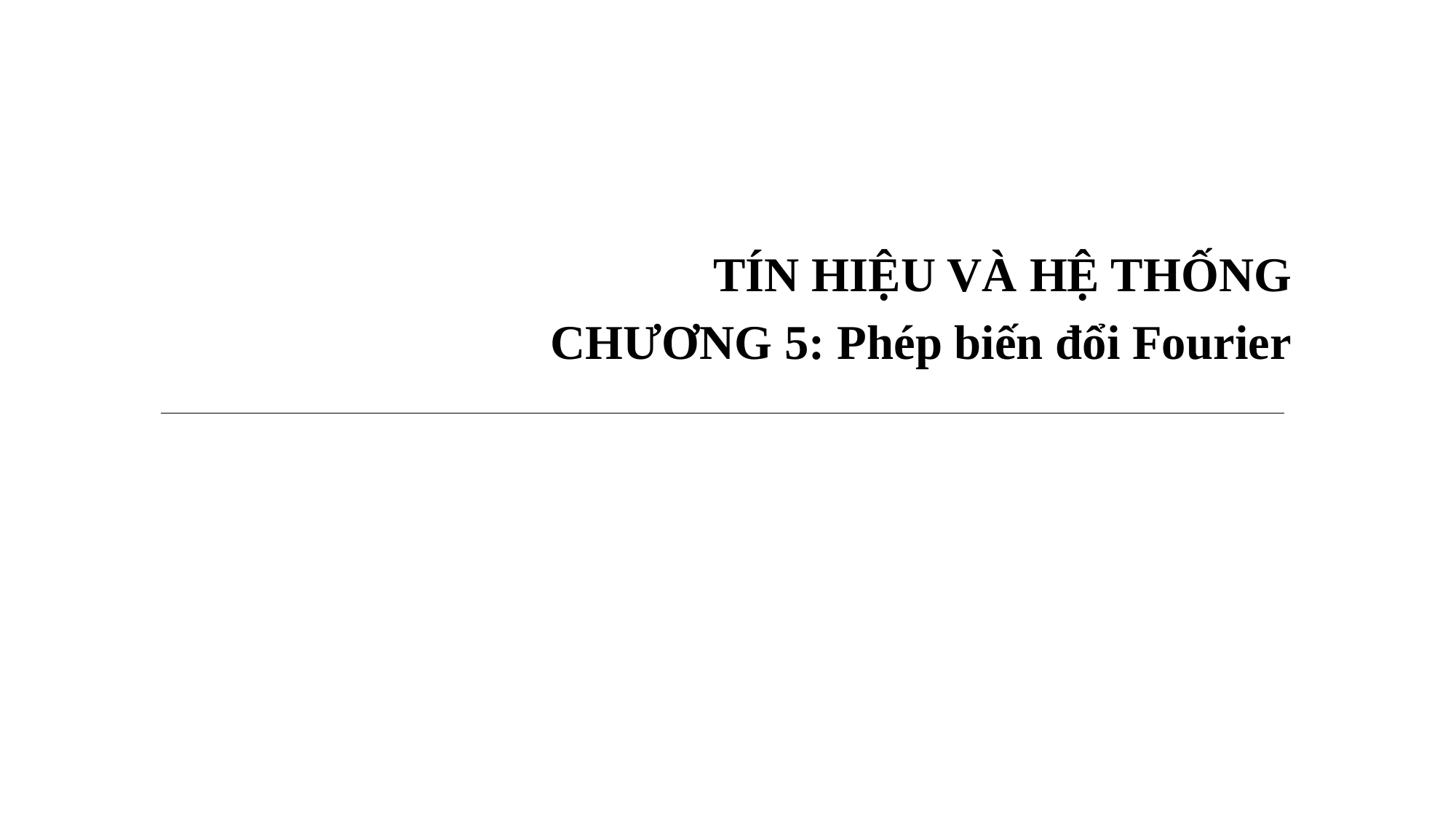

TÍN HIỆU VÀ HỆ THỐNG
CHƯƠNG 5: Phép biến đổi Fourier